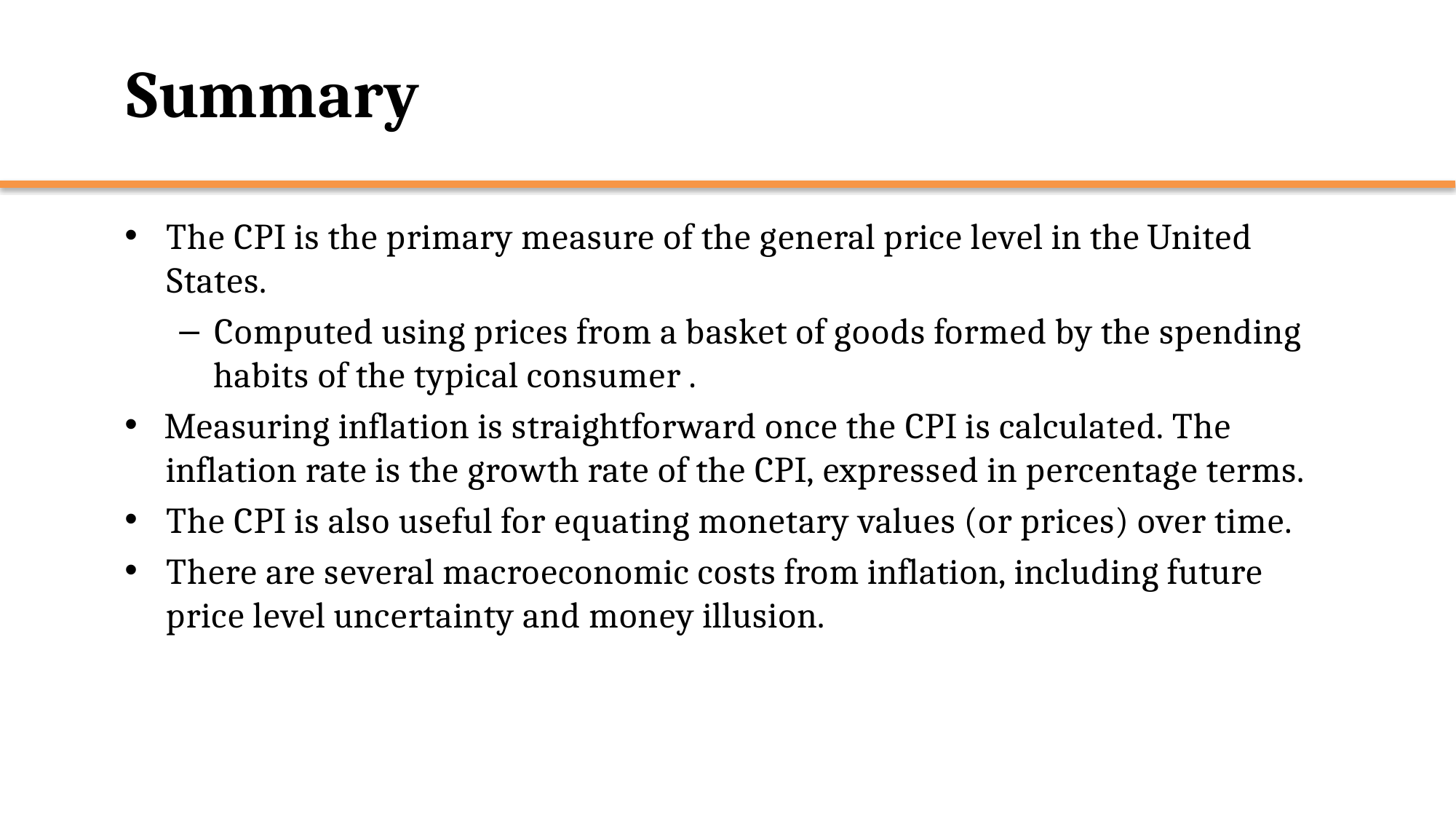

# Summary
The CPI is the primary measure of the general price level in the United States.
Computed using prices from a basket of goods formed by the spending habits of the typical consumer .
Measuring inflation is straightforward once the CPI is calculated. The inflation rate is the growth rate of the CPI, expressed in percentage terms.
The CPI is also useful for equating monetary values (or prices) over time.
There are several macroeconomic costs from inflation, including future price level uncertainty and money illusion.